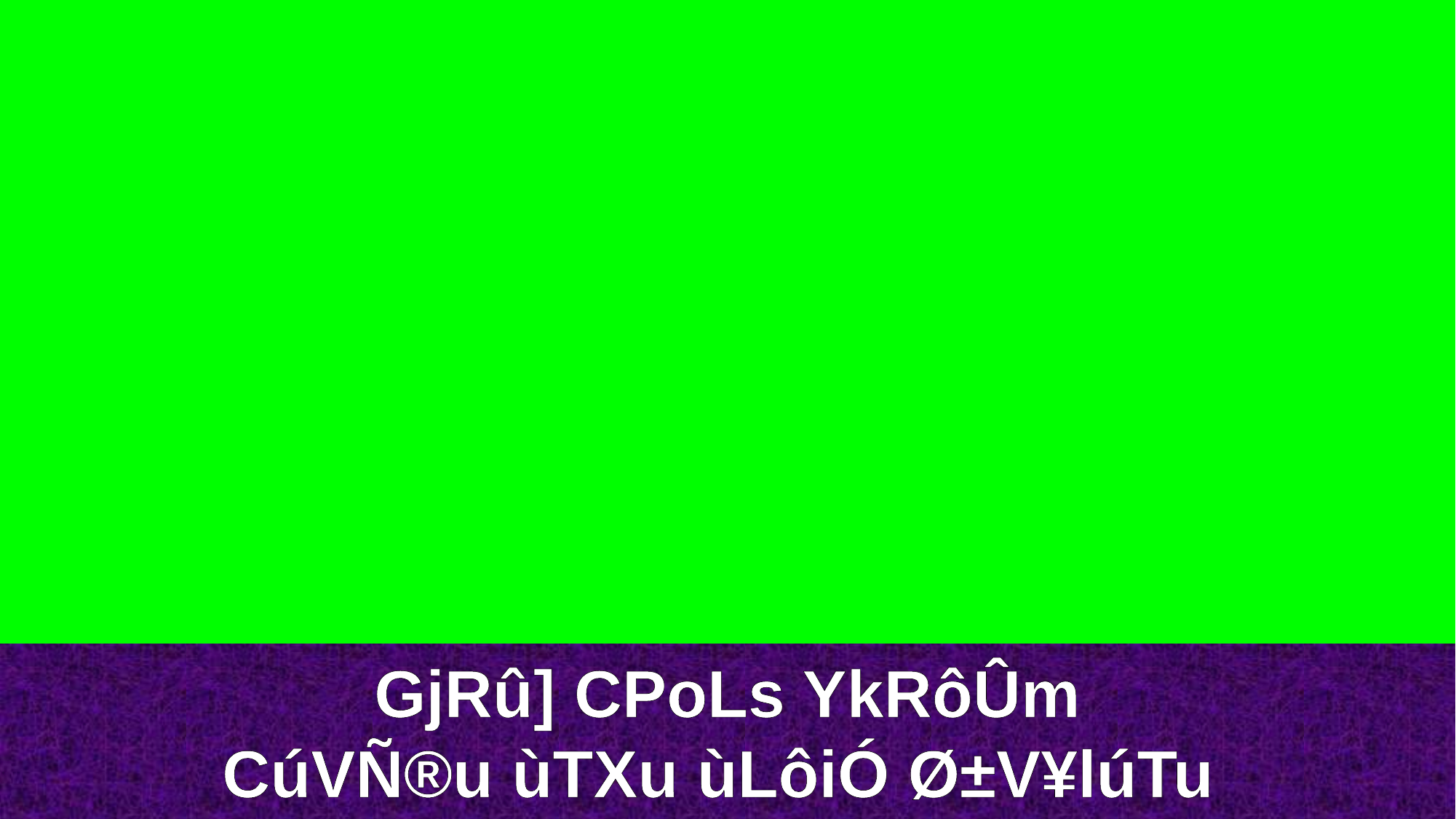

GjRû] CPoLs YkRôÛm
CúVÑ®u ùTXu ùLôiÓ Ø±V¥lúTu